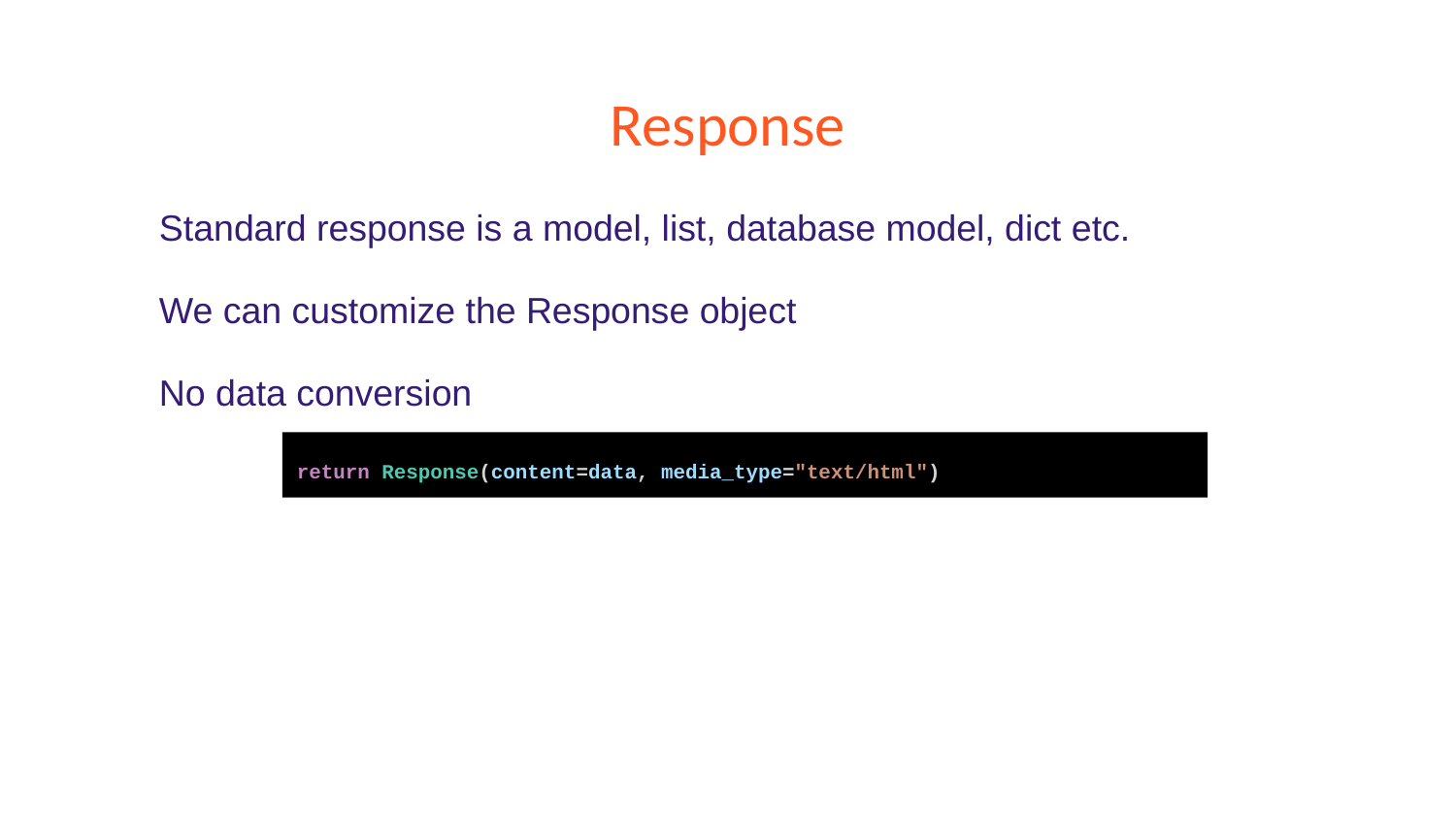

# Response
Standard response is a model, list, database model, dict etc.
We can customize the Response object
No data conversion

return Response(content=data, media_type="text/html")